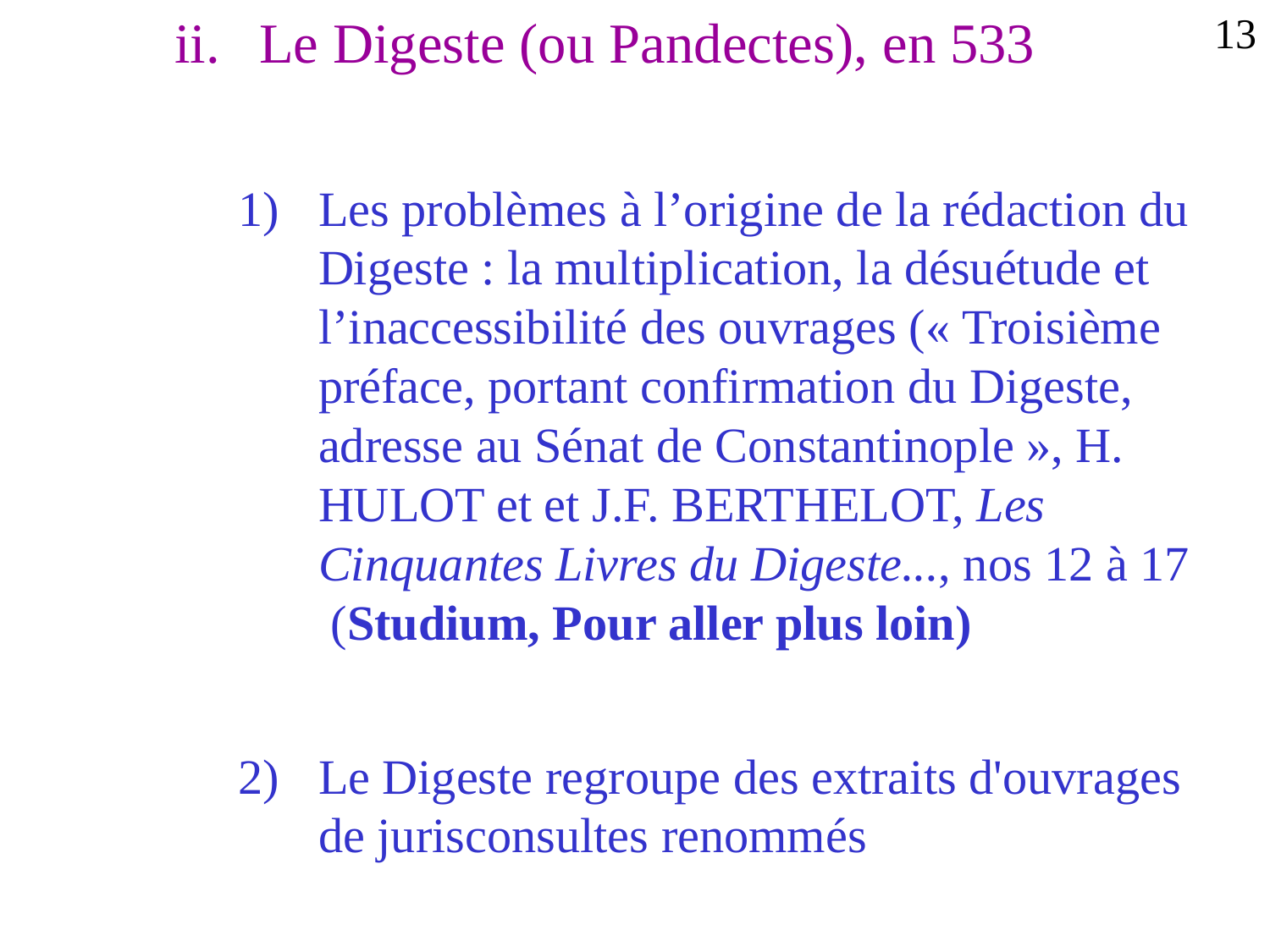

Le Digeste (ou Pandectes), en 533

Les problèmes à l’origine de la rédaction du Digeste : la multiplication, la désuétude et l’inaccessibilité des ouvrages (« Troisième préface, portant confirmation du Digeste, adresse au Sénat de Constantinople », H. HULOT et et J.F. BERTHELOT, Les Cinquantes Livres du Digeste..., nos 12 à 17  (Studium, Pour aller plus loin)

Le Digeste regroupe des extraits d'ouvrages de jurisconsultes renommés

13